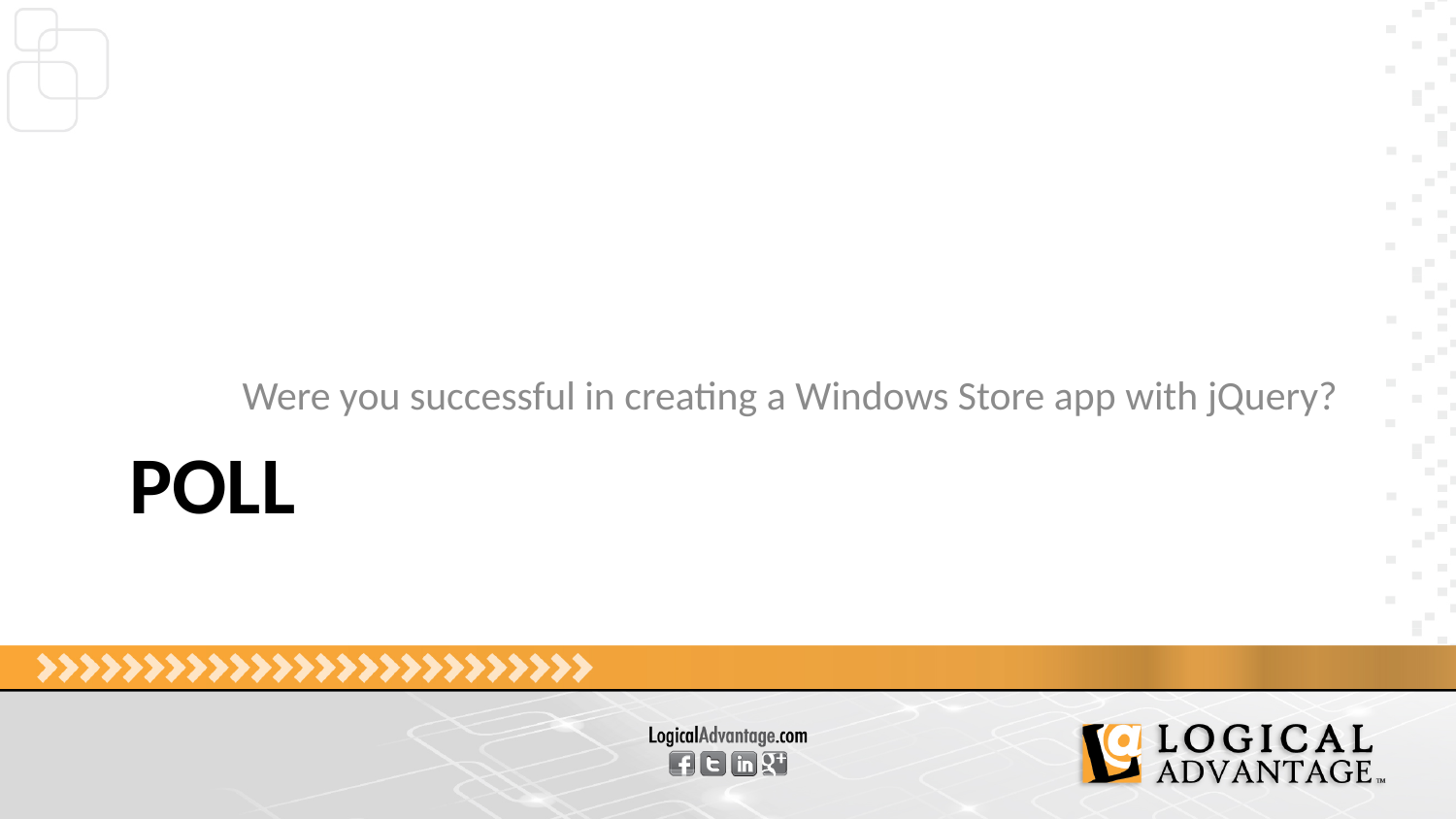

Were you successful in creating a Windows Store app with jQuery?
# Poll